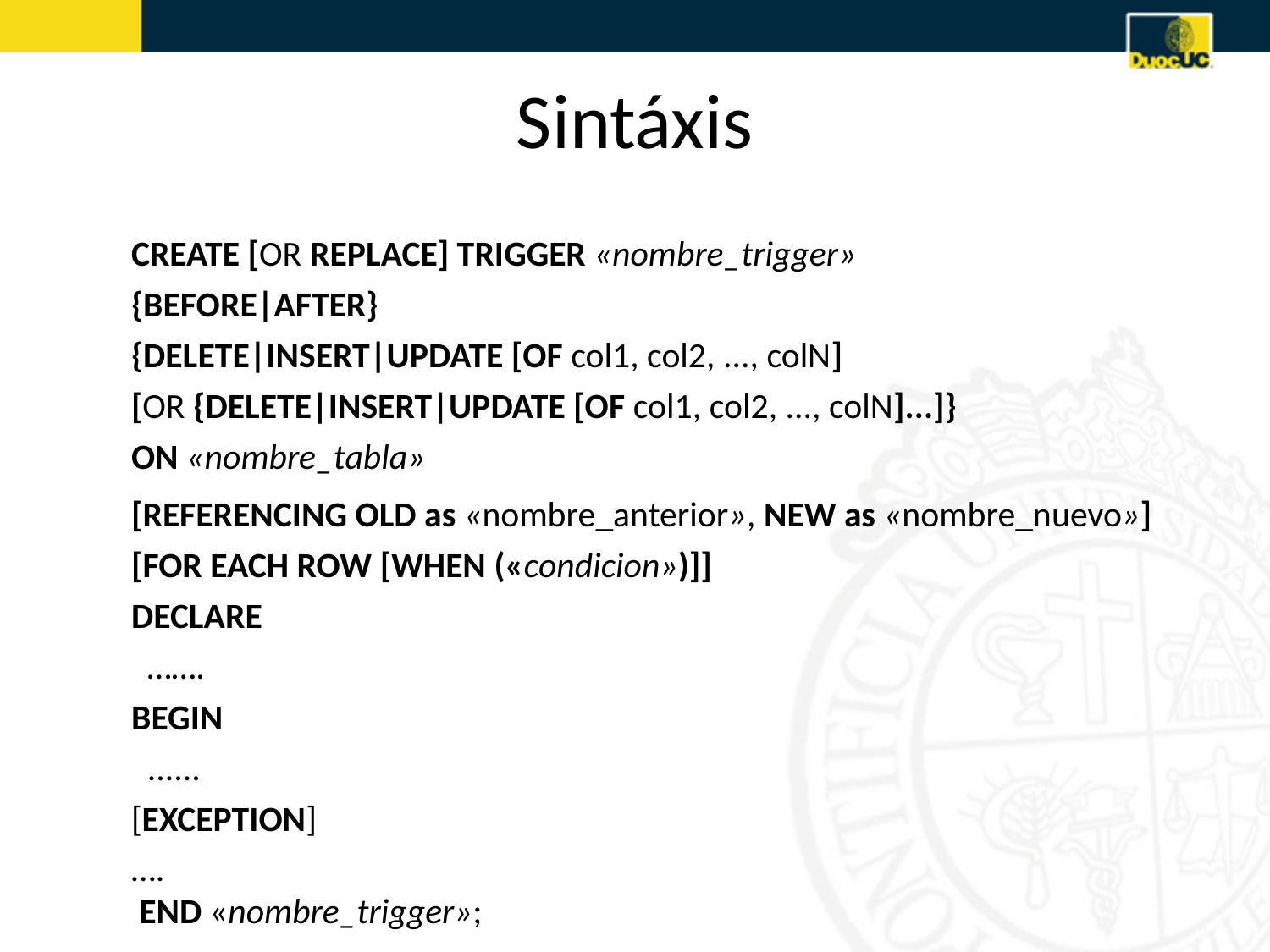

# Sintáxis
CREATE [OR REPLACE] TRIGGER «nombre_trigger»
{BEFORE|AFTER}
{DELETE|INSERT|UPDATE [OF col1, col2, ..., colN]
[OR {DELETE|INSERT|UPDATE [OF col1, col2, ..., colN]...]}
ON «nombre_tabla»
[REFERENCING OLD as «nombre_anterior», NEW as «nombre_nuevo»]
[FOR EACH ROW [WHEN («condicion»)]]
DECLARE
  …….
BEGIN
  ......
[EXCEPTION]
….
 END «nombre_trigger»;